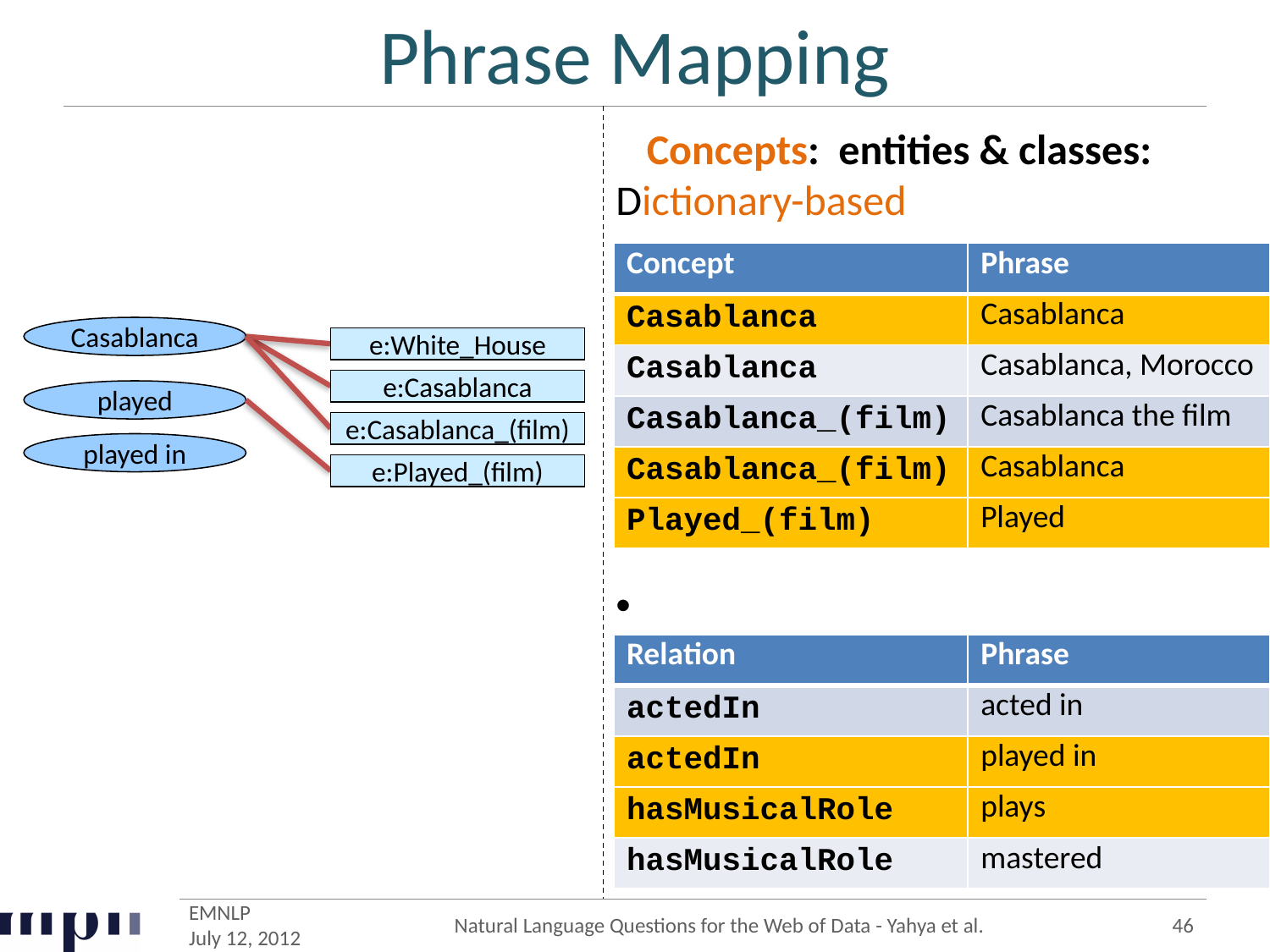

# Phrase Mapping
  Concepts:  entities & classes: Dictionary-based

Relations: Dictionary -based

| Concept | Phrase |
| --- | --- |
| Casablanca | Casablanca |
| Casablanca | Casablanca, Morocco |
| Casablanca\_(film) | Casablanca the film |
| Casablanca\_(film) | Casablanca |
| Played\_(film) | Played |
Casablanca
e:White_House
e:Casablanca
played
e:Casablanca_(film)
played in
e:Played_(film)
| Relation | Phrase |
| --- | --- |
| actedIn | acted in |
| actedIn | played in |
| hasMusicalRole | plays |
| hasMusicalRole | mastered |
EMNLP
July 12, 2012
Natural Language Questions for the Web of Data - Yahya et al.
46